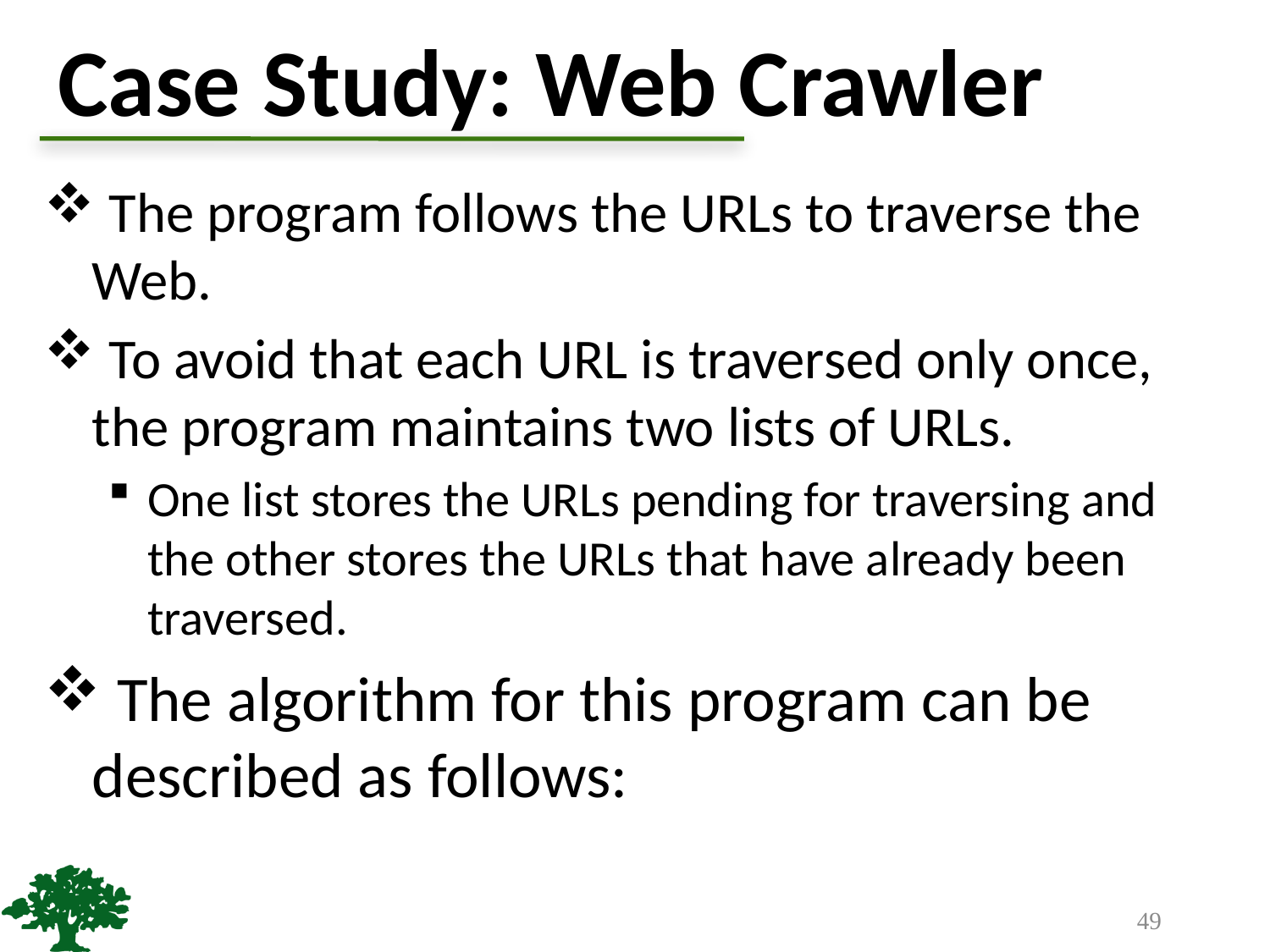

# Case Study: Web Crawler
 The program follows the URLs to traverse the Web.
 To avoid that each URL is traversed only once, the program maintains two lists of URLs.
One list stores the URLs pending for traversing and the other stores the URLs that have already been traversed.
 The algorithm for this program can be described as follows:
49